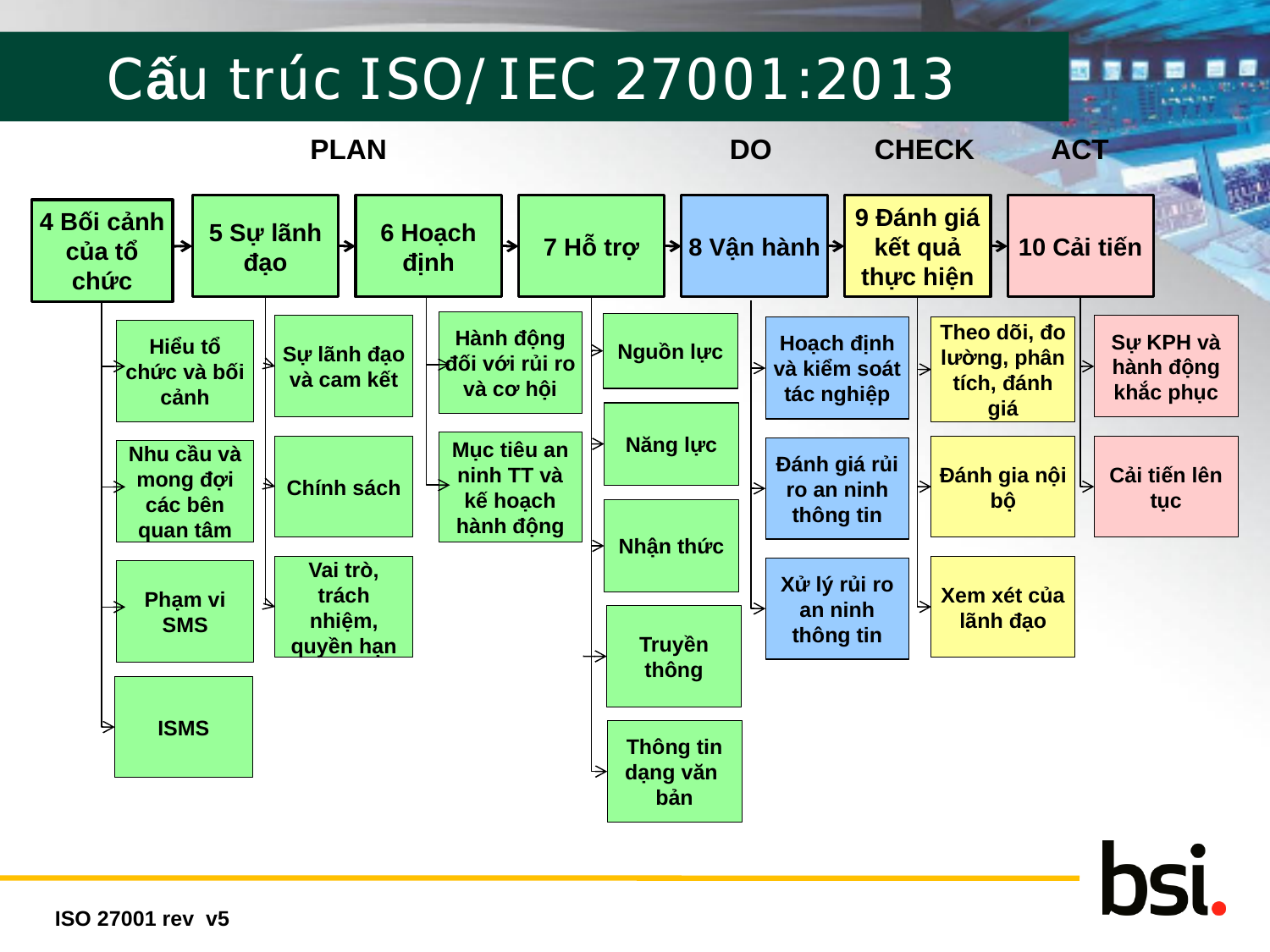

Cấu trúc ISO/IEC 27001:2013
PLAN
DO
CHECK
ACT
5 Sự lãnh đạo
6 Hoạch định
7 Hỗ trợ
8 Vận hành
9 Đánh giá kết quả thực hiện
10 Cải tiến
4 Bối cảnh của tổ chức
Hành động đối với rủi ro và cơ hội
Nguồn lực
Sự lãnh đạo và cam kết
Sự KPH và hành động khắc phục
Hoạch định và kiểm soát tác nghiệp
Theo dõi, đo lường, phân tích, đánh giá
Hiểu tổ chức và bối cảnh
Năng lực
Mục tiêu an ninh TT và kế hoạch hành động
Chính sách
Đánh gia nội bộ
Cải tiến lên tục
Đánh giá rủi ro an ninh thông tin
Nhu cầu và mong đợi các bên quan tâm
Nhận thức
Vai trò, trách nhiệm, quyền hạn
Xem xét của lãnh đạo
Xử lý rủi ro an ninh thông tin
Phạm vi SMS
Truyền thông
ISMS
Thông tin dạng văn  bản